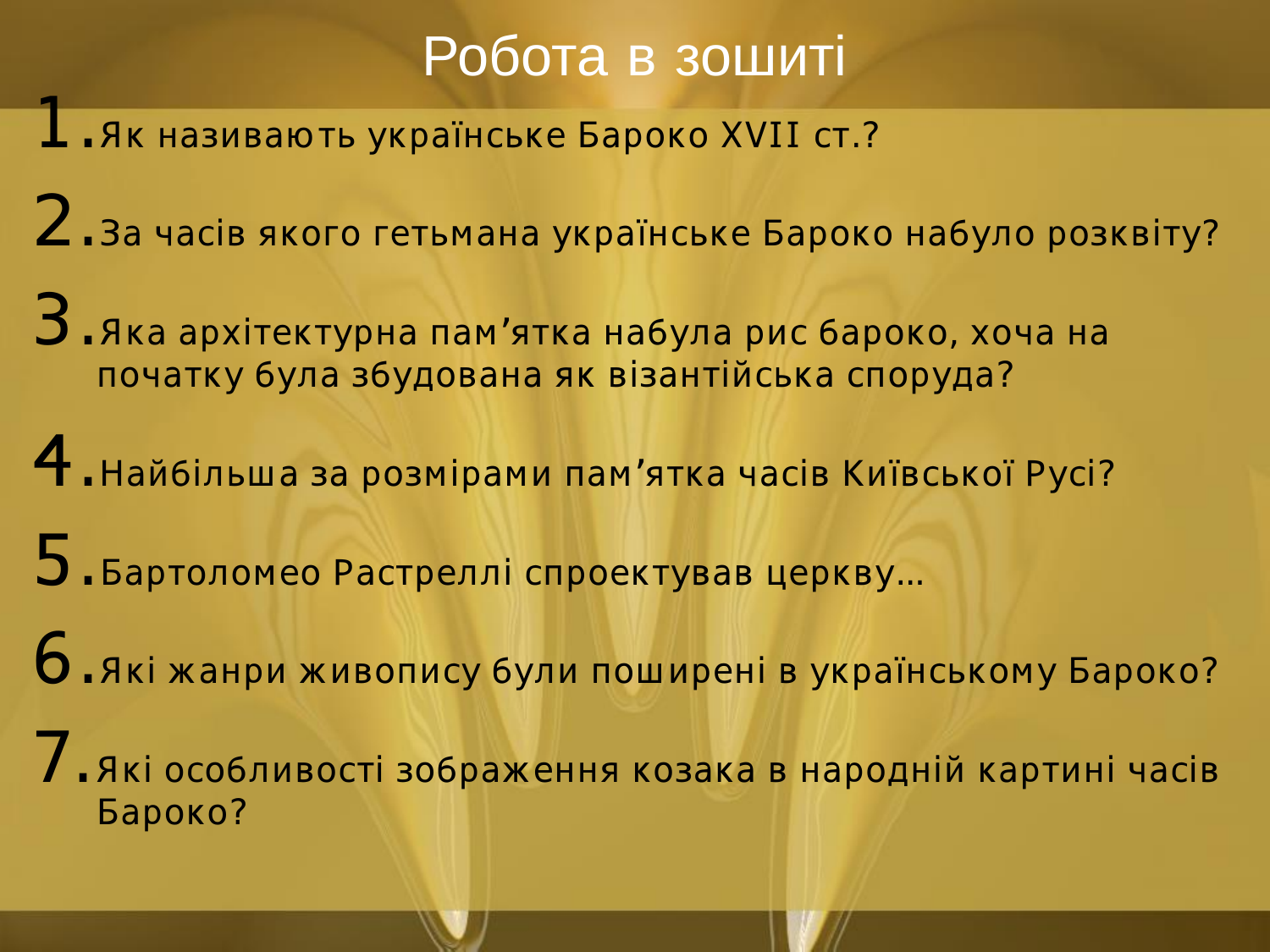

# Робота в зошиті
Як називають українське Бароко XVII ст.?

За часів якого гетьмана українське Бароко набуло розквіту?

Яка архітектурна пам’ятка набула рис бароко, хоча на початку була збудована як візантійська споруда?

Найбільша за розмірами пам’ятка часів Київської Русі?

Бартоломео Растреллі спроектував церкву…

Які жанри живопису були поширені в українському Бароко?

Які особливості зображення козака в народній картині часів Бароко?